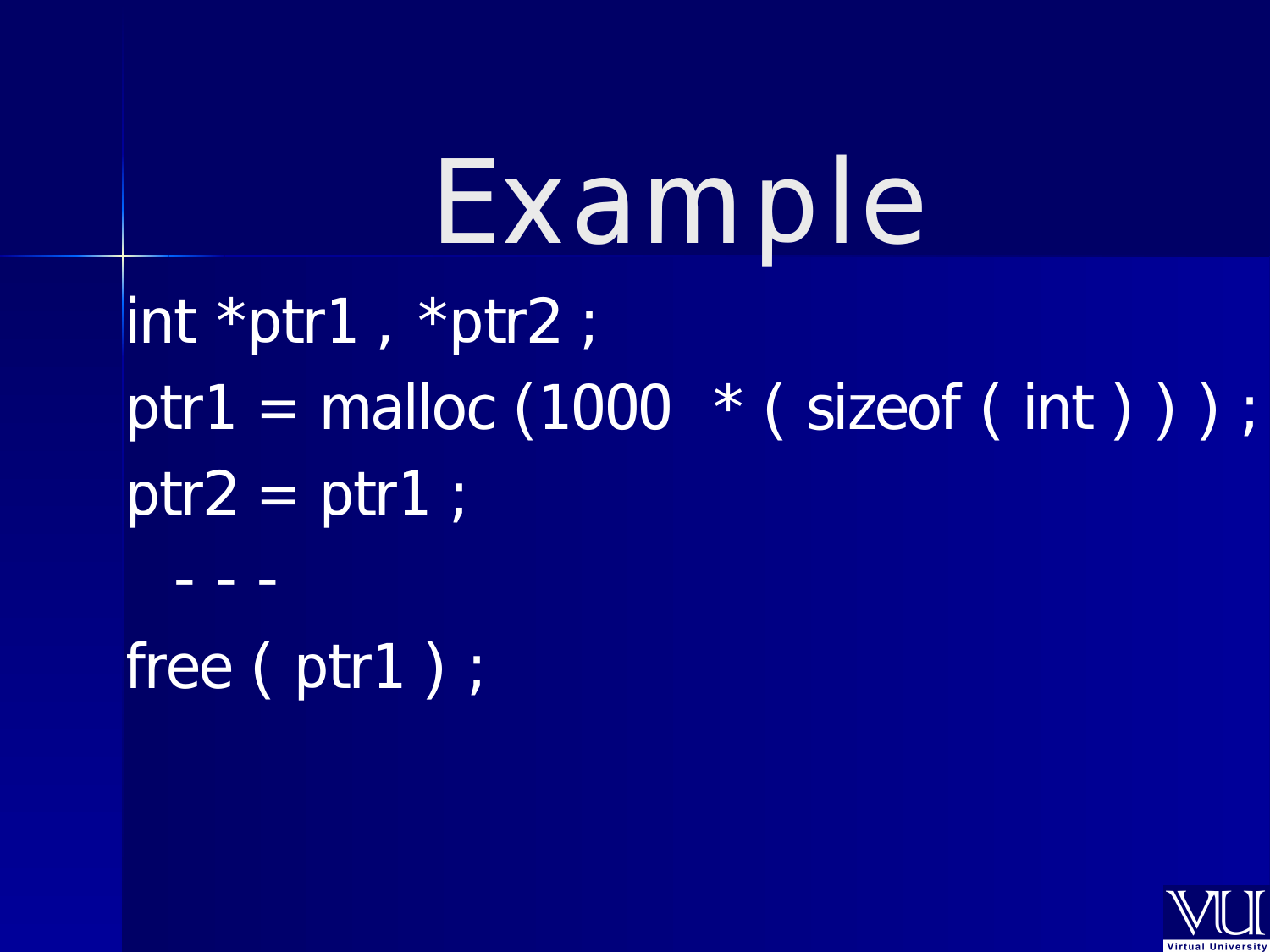

# Example
int *ptr1 , *ptr2 ;
ptr1 = malloc (1000  * ( sizeof ( int ) ) ) ;
ptr2 = ptr1 ;
	- - -
free ( ptr1 ) ;